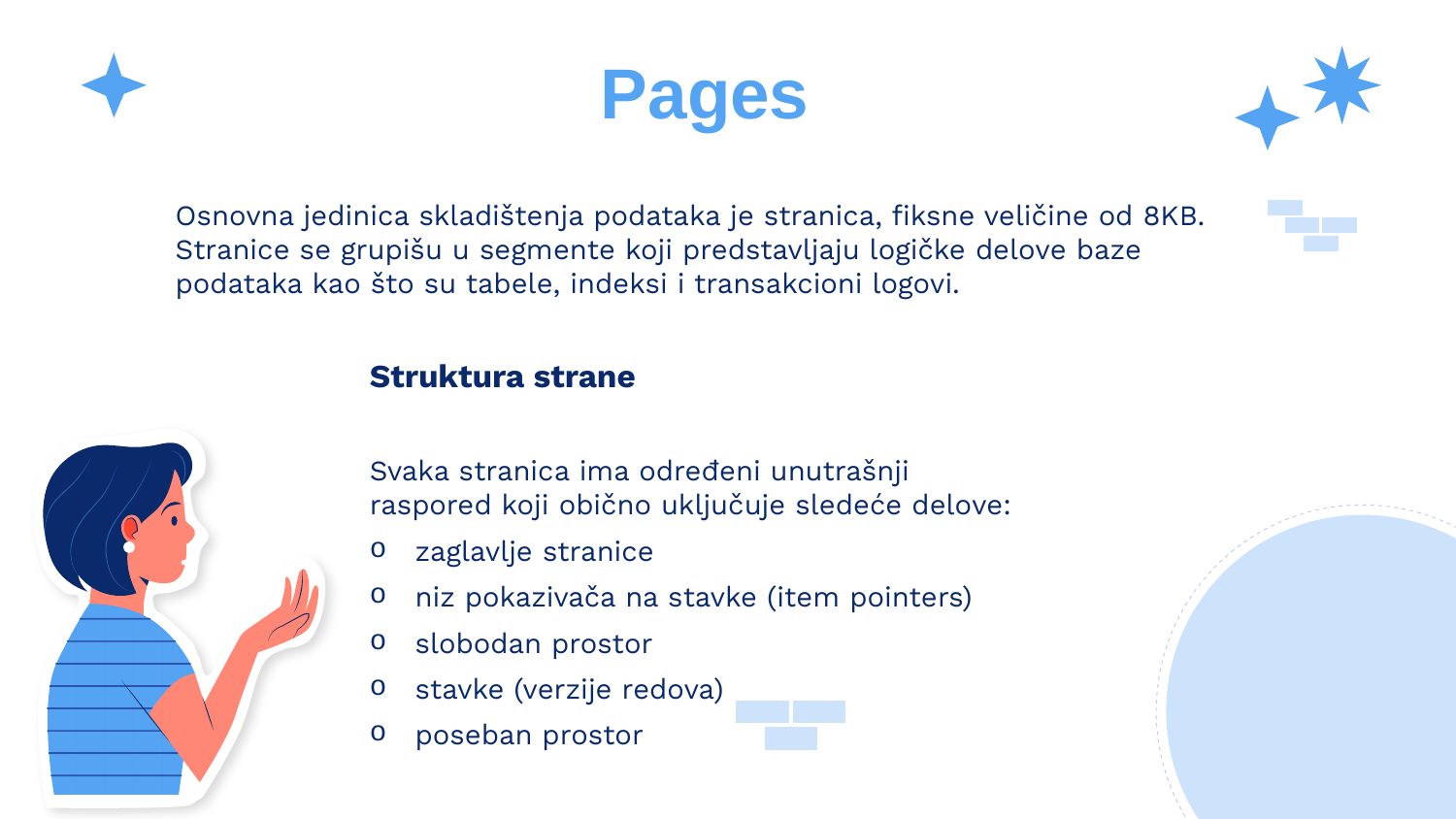

# Pages

Osnovna jedinica skladištenja podataka je stranica, fiksne veličine od 8KB. Stranice se grupišu u segmente koji predstavljaju logičke delove baze podataka kao što su tabele, indeksi i transakcioni logovi.

Struktura strane

Svaka stranica ima određeni unutrašnji raspored koji obično uključuje sledeće delove:
zaglavlje stranice
niz pokazivača na stavke (item pointers)
slobodan prostor
stavke (verzije redova)
poseban prostor